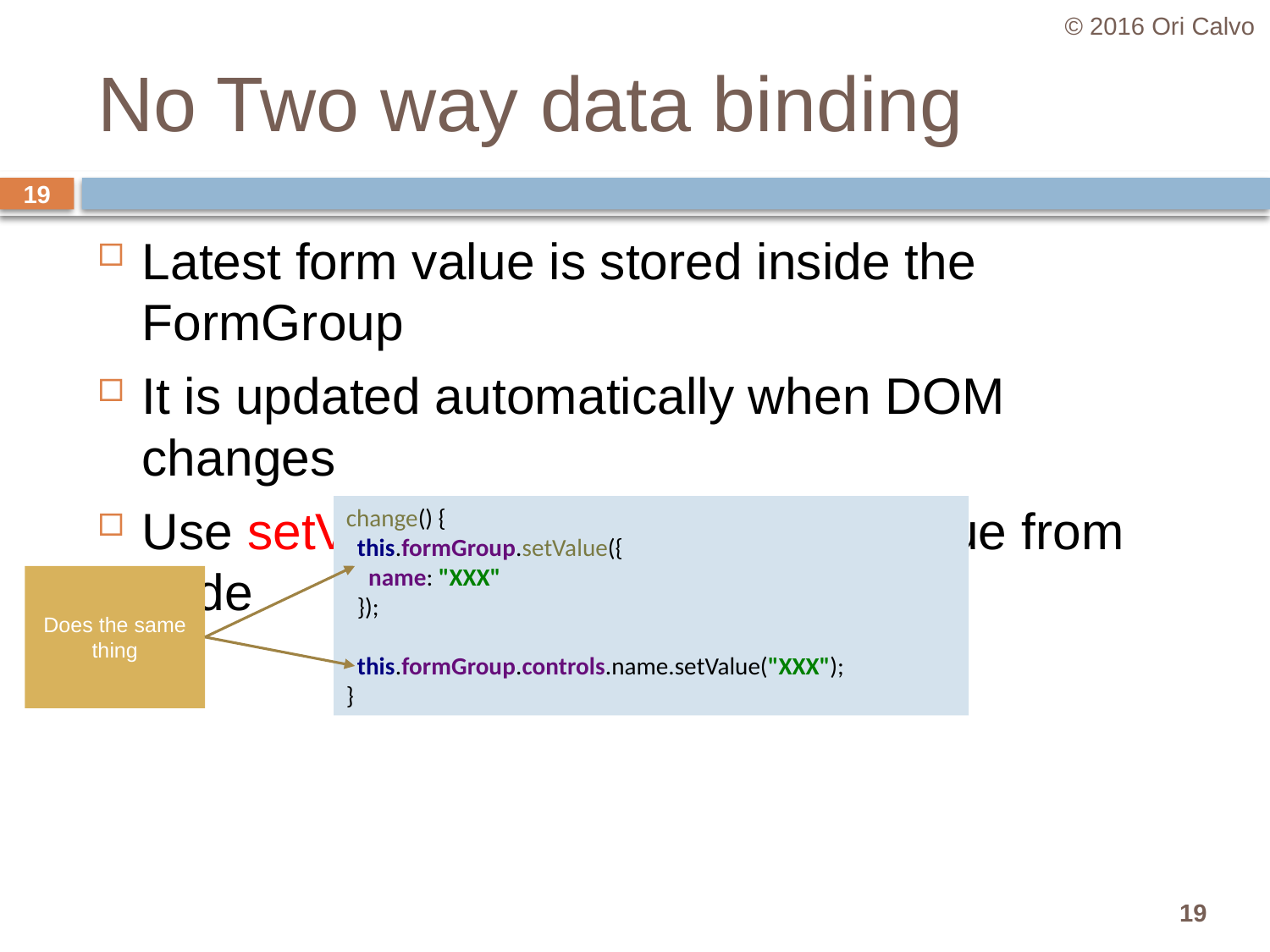

© 2016 Ori Calvo
# No Two way data binding
19
Latest form value is stored inside the FormGroup
It is updated automatically when DOM changes
Use setValue in order to change value from code
change() {
  this.formGroup.setValue({
    name: "XXX"
  });
  this.formGroup.controls.name.setValue("XXX");
}
Does the same thing